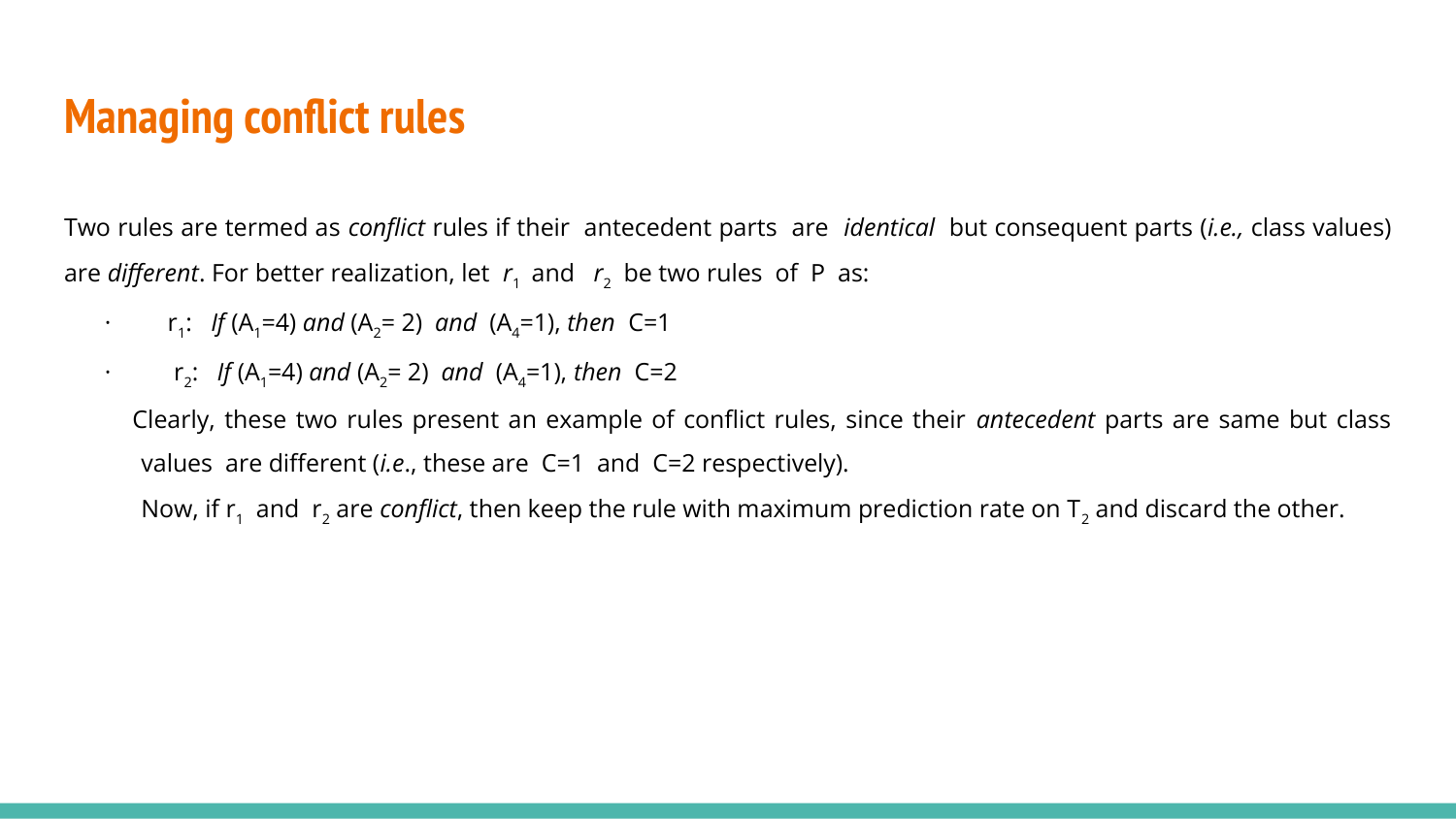

# Managing conflict rules
Two rules are termed as conflict rules if their  antecedent parts  are  identical  but consequent parts (i.e., class values) are different. For better realization, let  r1   and   r2  be two rules  of  P  as:
·         r1:   If (A1=4) and (A2= 2)  and  (A4=1), then  C=1
·          r2:   If (A1=4) and (A2= 2)  and  (A4=1), then  C=2
   Clearly, these two rules present an example of conflict rules, since their antecedent parts are same but class values  are different (i.e., these are  C=1  and  C=2 respectively).
 	Now, if r1  and  r2 are conflict, then keep the rule with maximum prediction rate on T2 and discard the other.